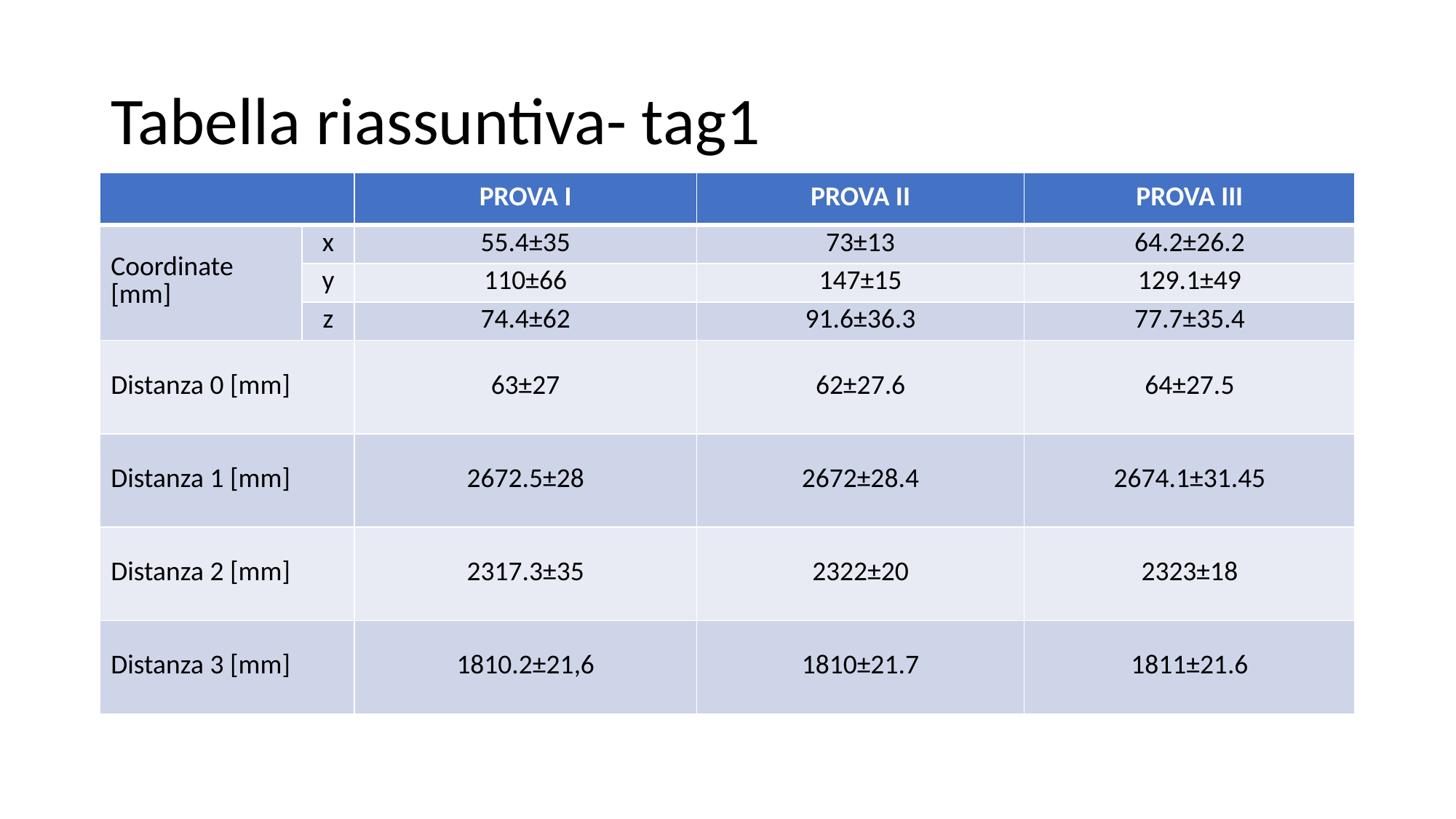

# Tabella riassuntiva- tag1
|  |  | PROVA I | PROVA II | PROVA III |
| --- | --- | --- | --- | --- |
| Coordinate [mm] | x | 55.4±35 | 73±13 | 64.2±26.2 |
|  | y | 110±66 | 147±15 | 129.1±49 |
|  | z | 74.4±62 | 91.6±36.3 | 77.7±35.4 |
| Distanza 0 [mm] |  | 63±27 | 62±27.6 | 64±27.5 |
| Distanza 1 [mm] |  | 2672.5±28 | 2672±28.4 | 2674.1±31.45 |
| Distanza 2 [mm] |  | 2317.3±35 | 2322±20 | 2323±18 |
| Distanza 3 [mm] |  | 1810.2±21,6 | 1810±21.7 | 1811±21.6 |